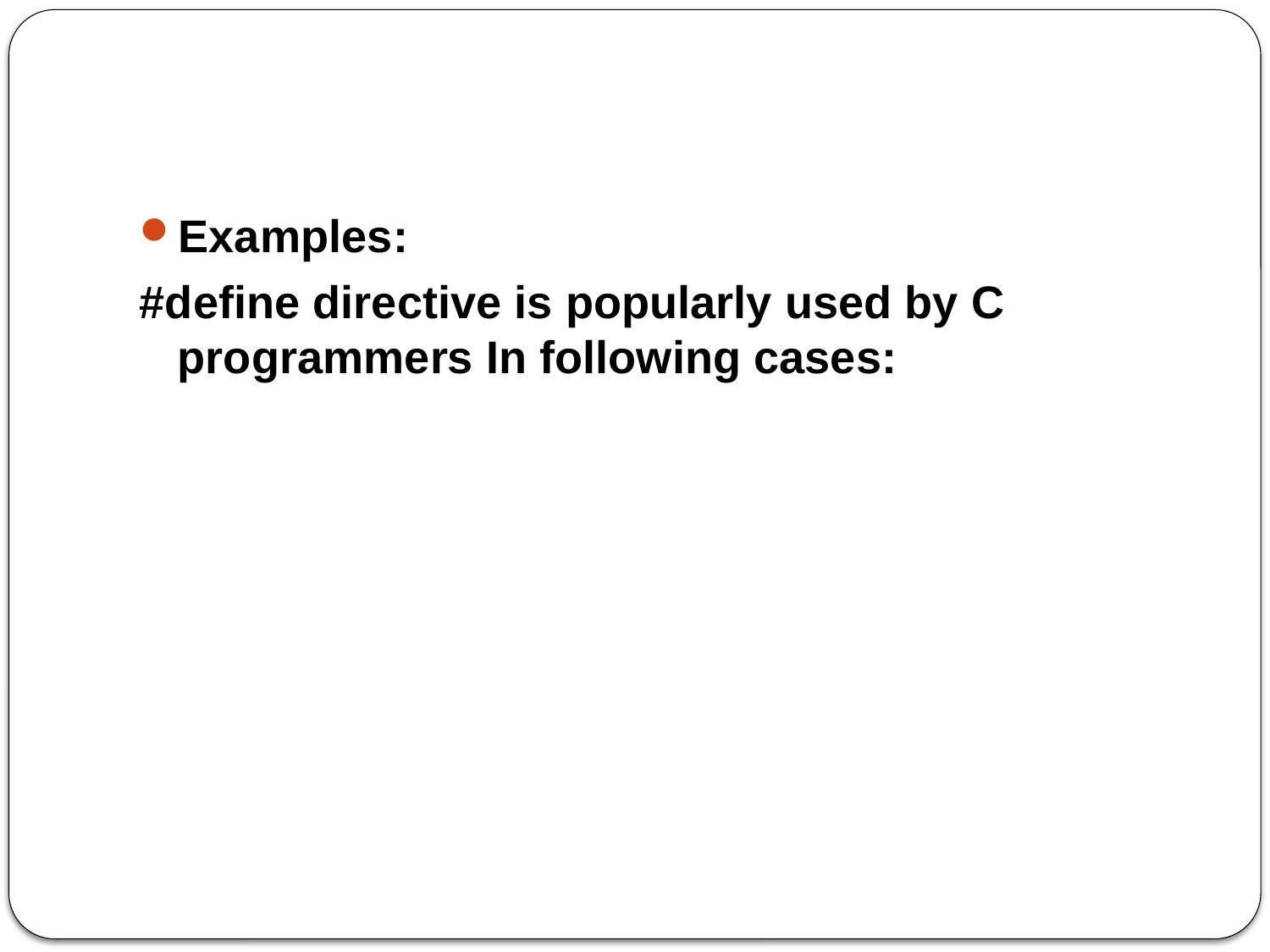

#
Examples:
#define directive is popularly used by C programmers In following cases: